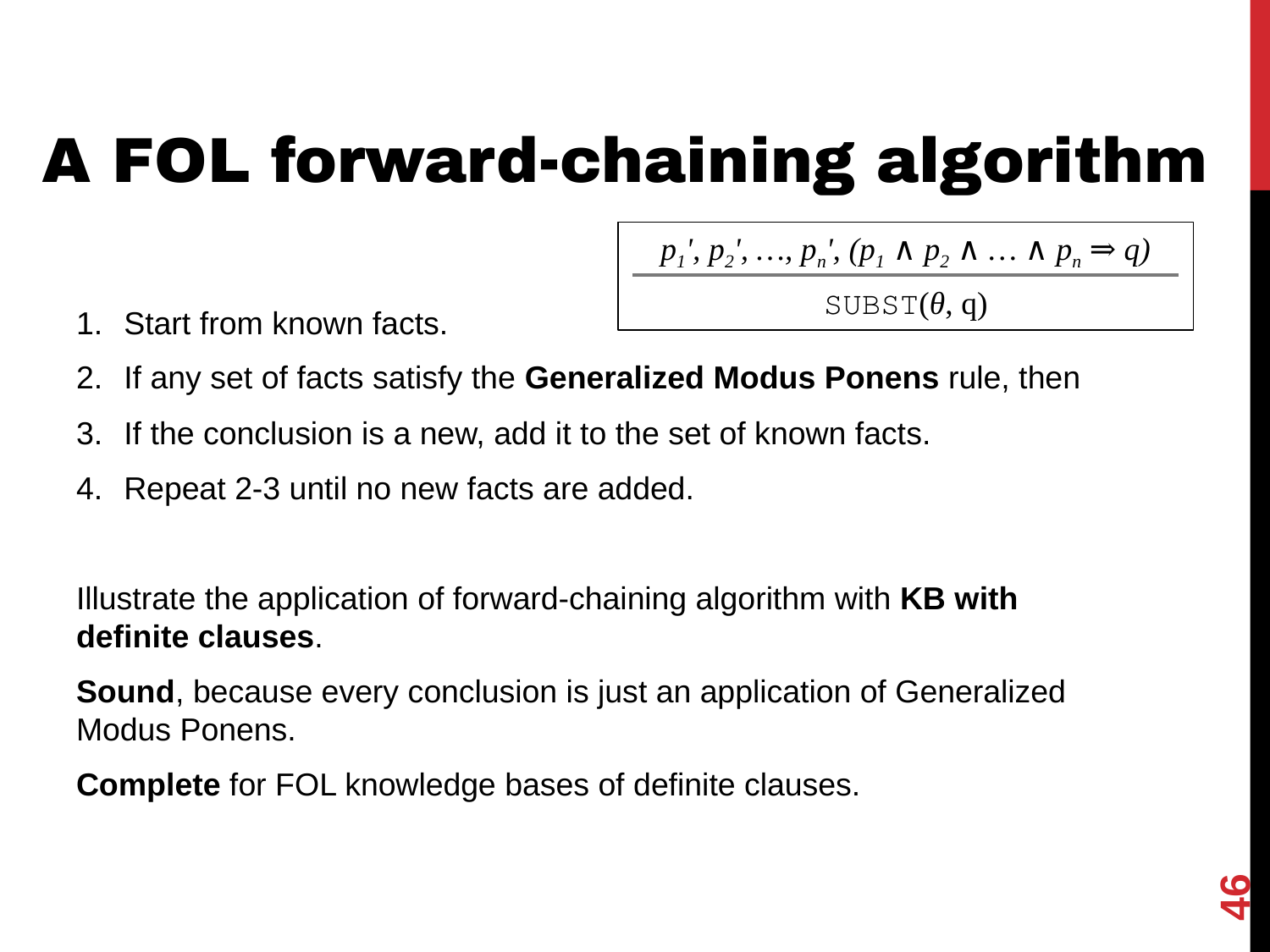

# A FOL forward-chaining algorithm
p1ʹ, p2ʹ, …, pnʹ, (p1 ∧ p2 ∧ … ∧ pn ⇒ q)
SUBST(θ, q)
Start from known facts.
If any set of facts satisfy the Generalized Modus Ponens rule, then
If the conclusion is a new, add it to the set of known facts.
Repeat 2-3 until no new facts are added.

Illustrate the application of forward-chaining algorithm with KB with definite clauses.
Sound, because every conclusion is just an application of Generalized Modus Ponens.
Complete for FOL knowledge bases of definite clauses.
46